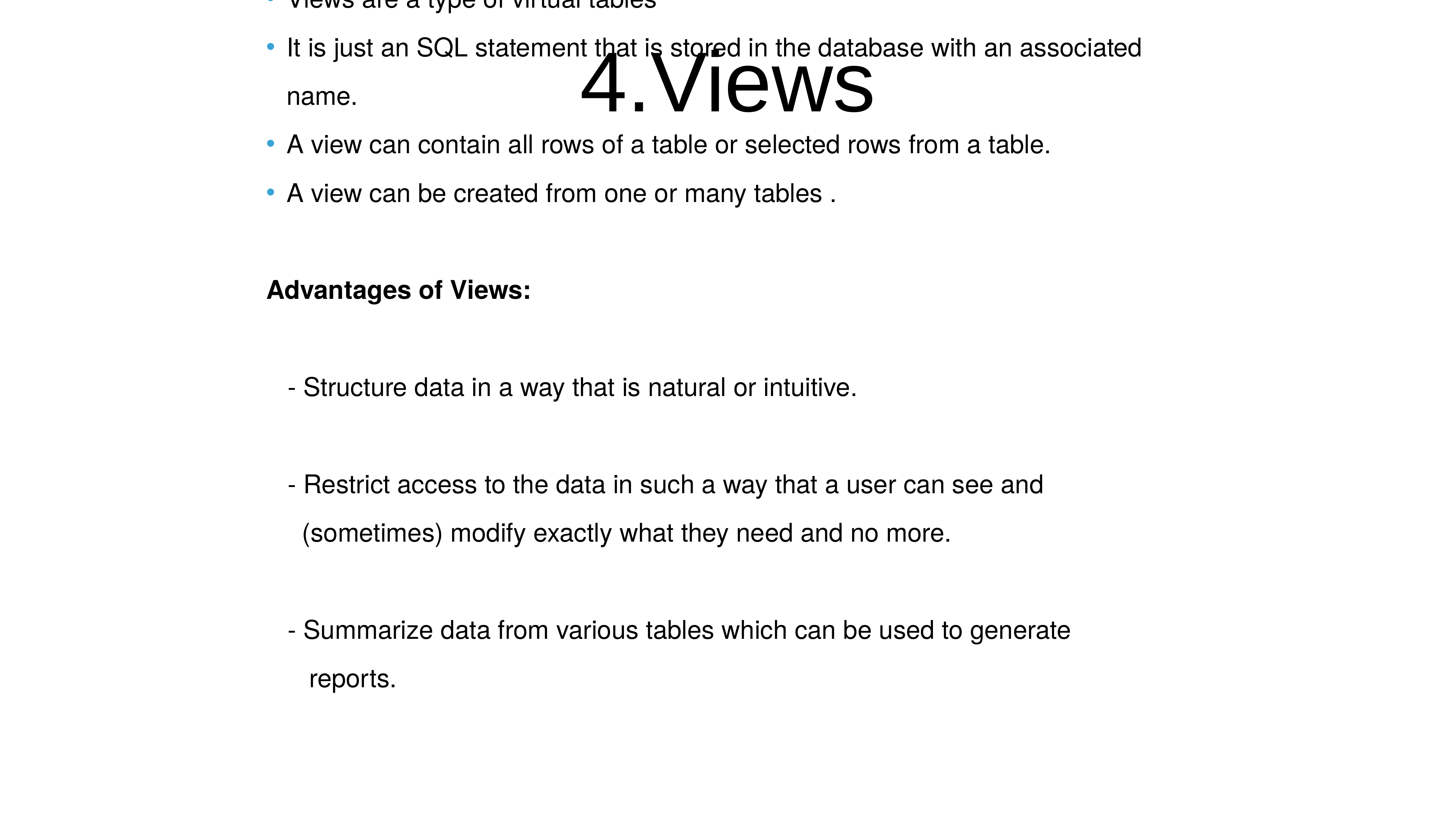

# 4.Views
Views are a type of virtual tables
It is just an SQL statement that is stored in the database with an associated name.
A view can contain all rows of a table or selected rows from a table.
A view can be created from one or many tables .

Advantages of Views:

   - Structure data in a way that is natural or intuitive.
   - Restrict access to the data in such a way that a user can see and
     (sometimes) modify exactly what they need and no more.
   - Summarize data from various tables which can be used to generate
      reports.